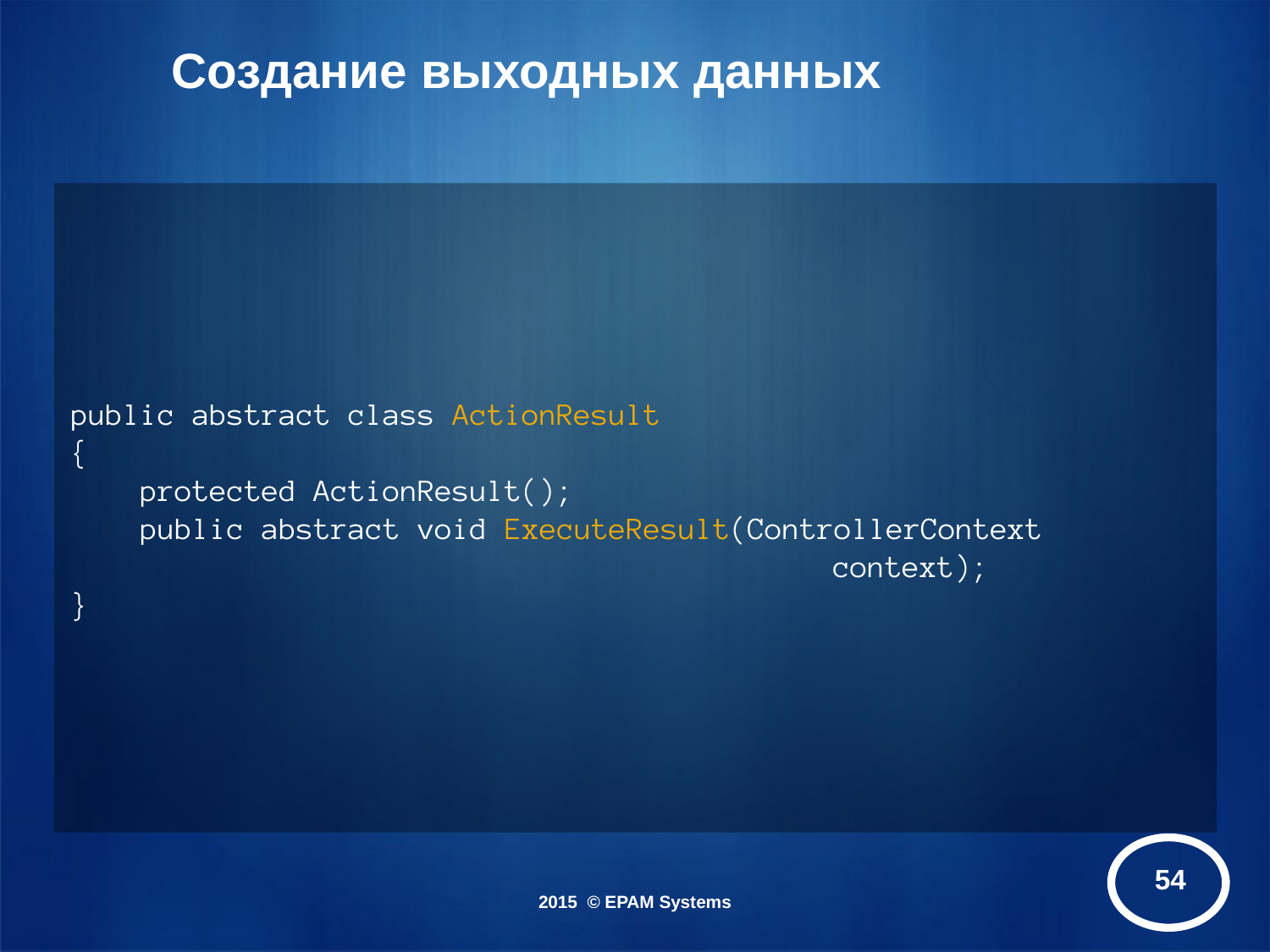

# Создание выходных данных
public abstract class ActionResult
{
    protected ActionResult();
    public abstract void ExecuteResult(ControllerContext 							context);
}
2015  © EPAM Systems